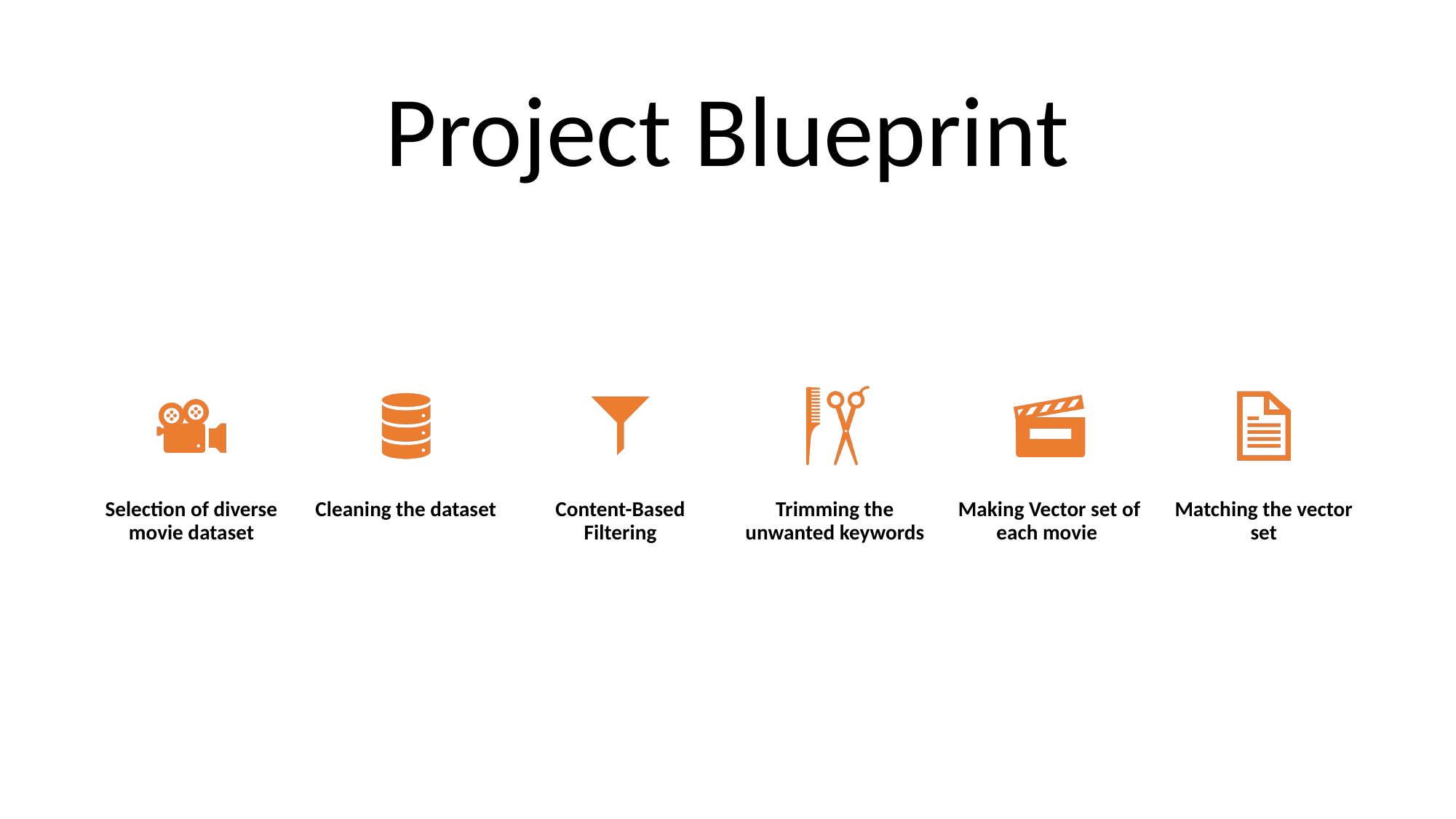

# Project Blueprint
Selection of diverse movie dataset
Cleaning the dataset
Content-Based Filtering
Trimming the unwanted keywords
Making Vector set of each movie
Matching the vector set